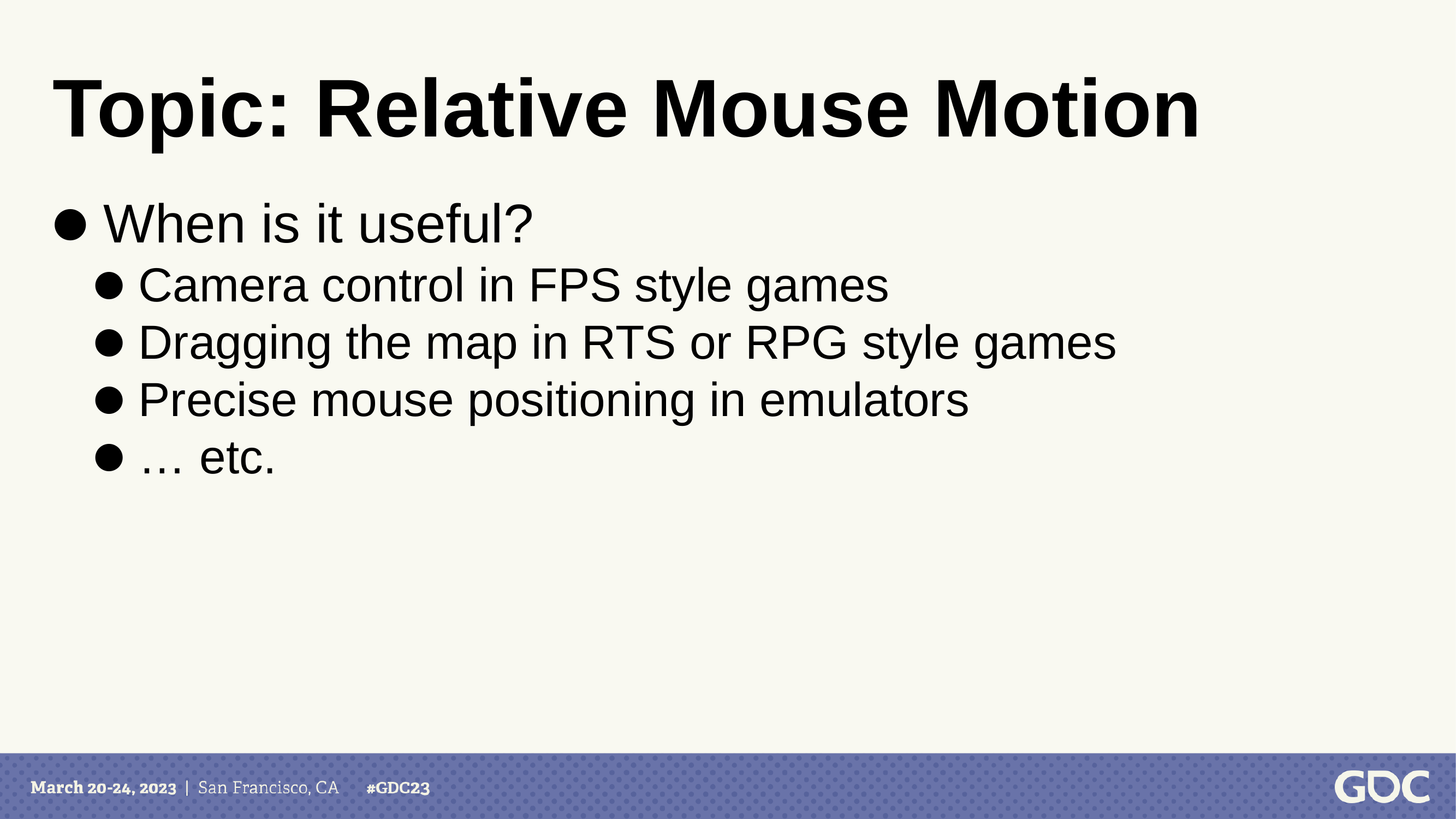

Topic: Relative Mouse Motion
 When is it useful?
Camera control in FPS style games
Dragging the map in RTS or RPG style games
Precise mouse positioning in emulators
… etc.